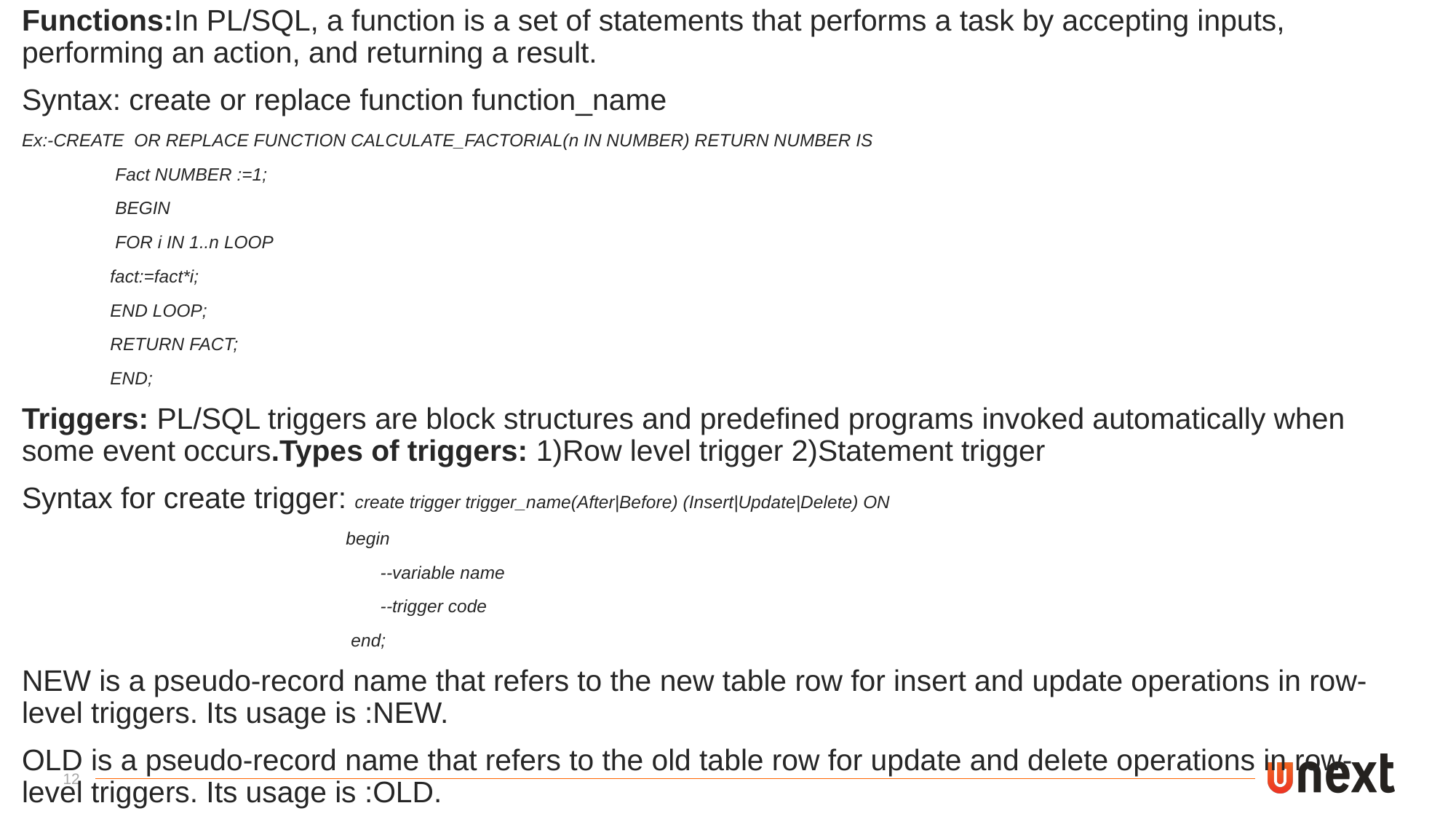

Functions:In PL/SQL, a function is a set of statements that performs a task by accepting inputs, performing an action, and returning a result.
Syntax: create or replace function function_name
Ex:-CREATE  OR REPLACE FUNCTION CALCULATE_FACTORIAL(n IN NUMBER) RETURN NUMBER IS
                   Fact NUMBER :=1;
                   BEGIN
                   FOR i IN 1..n LOOP
                  fact:=fact*i;
                  END LOOP;
                  RETURN FACT;
                  END;
Triggers: PL/SQL triggers are block structures and predefined programs invoked automatically when some event occurs.Types of triggers: 1)Row level trigger 2)Statement trigger
Syntax for create trigger: create trigger trigger_name(After|Before) (Insert|Update|Delete) ON
                                                                  begin
                                                                         --variable name
                                                                         --trigger code
                                                                   end;
NEW is a pseudo-record name that refers to the new table row for insert and update operations in row-level triggers. Its usage is :NEW.
OLD is a pseudo-record name that refers to the old table row for update and delete operations in row-level triggers. Its usage is :OLD.

12